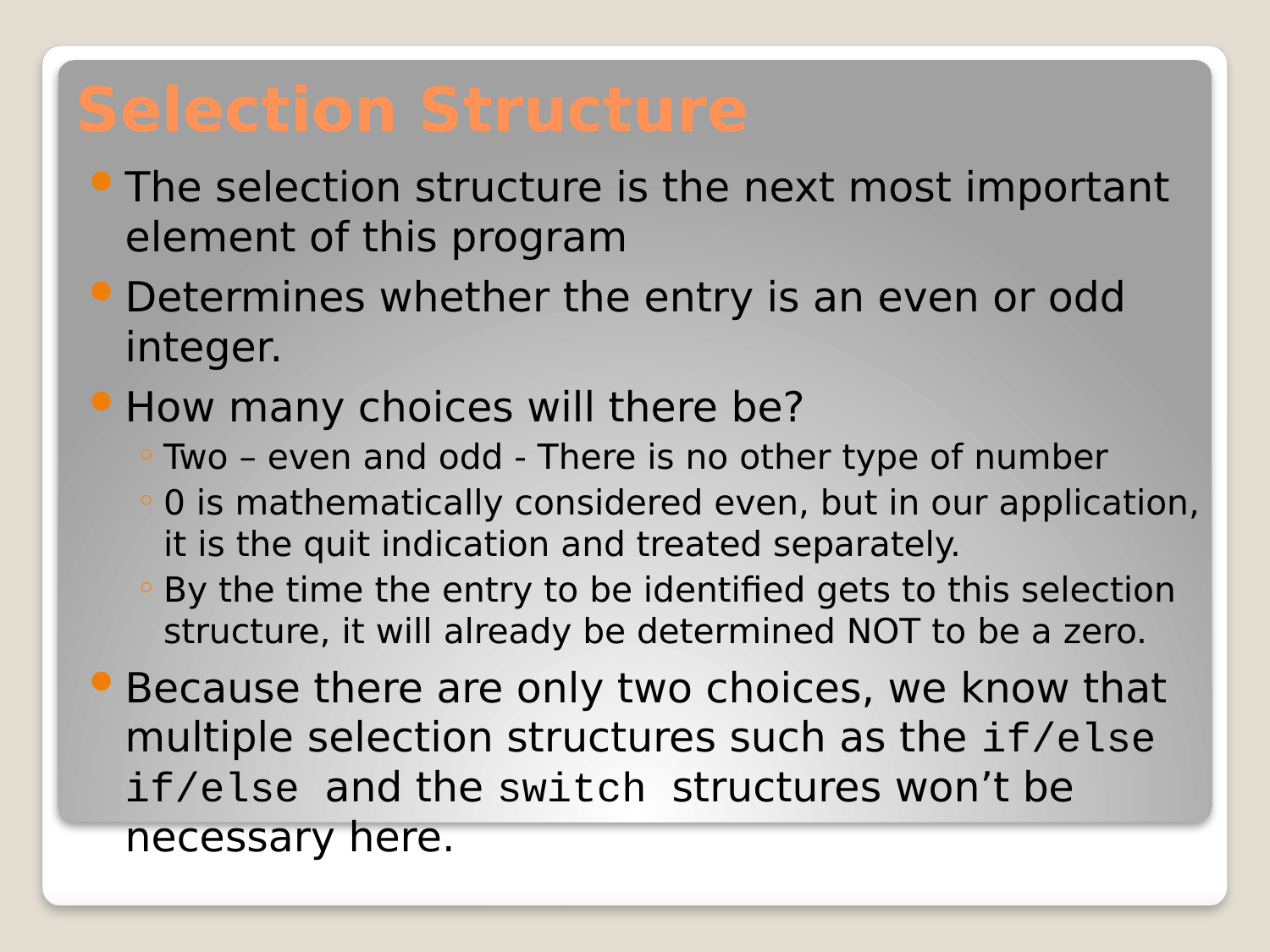

# Selection Structure
The selection structure is the next most important element of this program
Determines whether the entry is an even or odd integer.
How many choices will there be?
Two – even and odd - There is no other type of number
0 is mathematically considered even, but in our application, it is the quit indication and treated separately.
By the time the entry to be identified gets to this selection structure, it will already be determined NOT to be a zero.
Because there are only two choices, we know that multiple selection structures such as the if/else if/else and the switch structures won’t be necessary here.